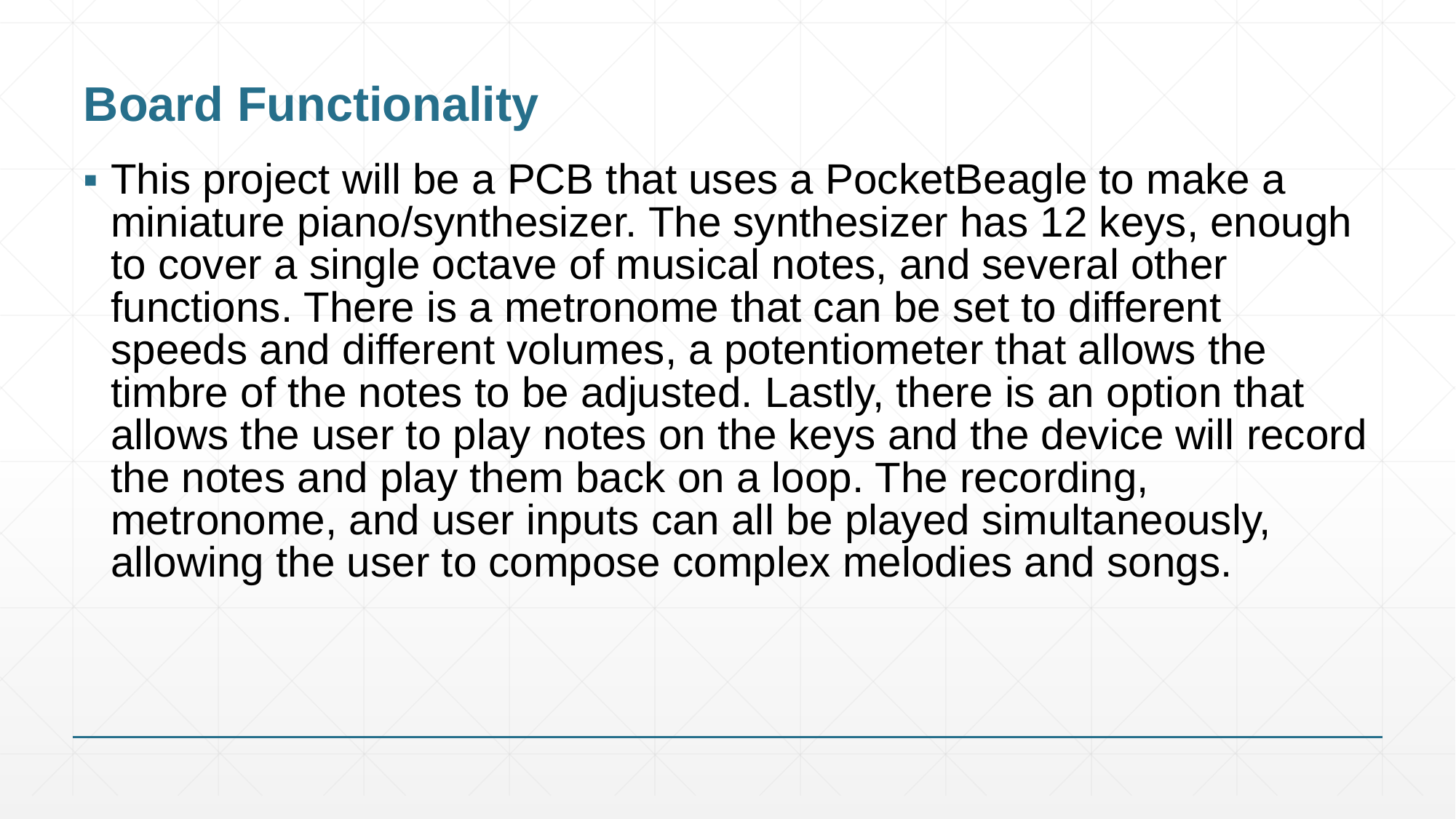

# Board Functionality
This project will be a PCB that uses a PocketBeagle to make a miniature piano/synthesizer. The synthesizer has 12 keys, enough to cover a single octave of musical notes, and several other functions. There is a metronome that can be set to different speeds and different volumes, a potentiometer that allows the timbre of the notes to be adjusted. Lastly, there is an option that allows the user to play notes on the keys and the device will record the notes and play them back on a loop. The recording, metronome, and user inputs can all be played simultaneously, allowing the user to compose complex melodies and songs.